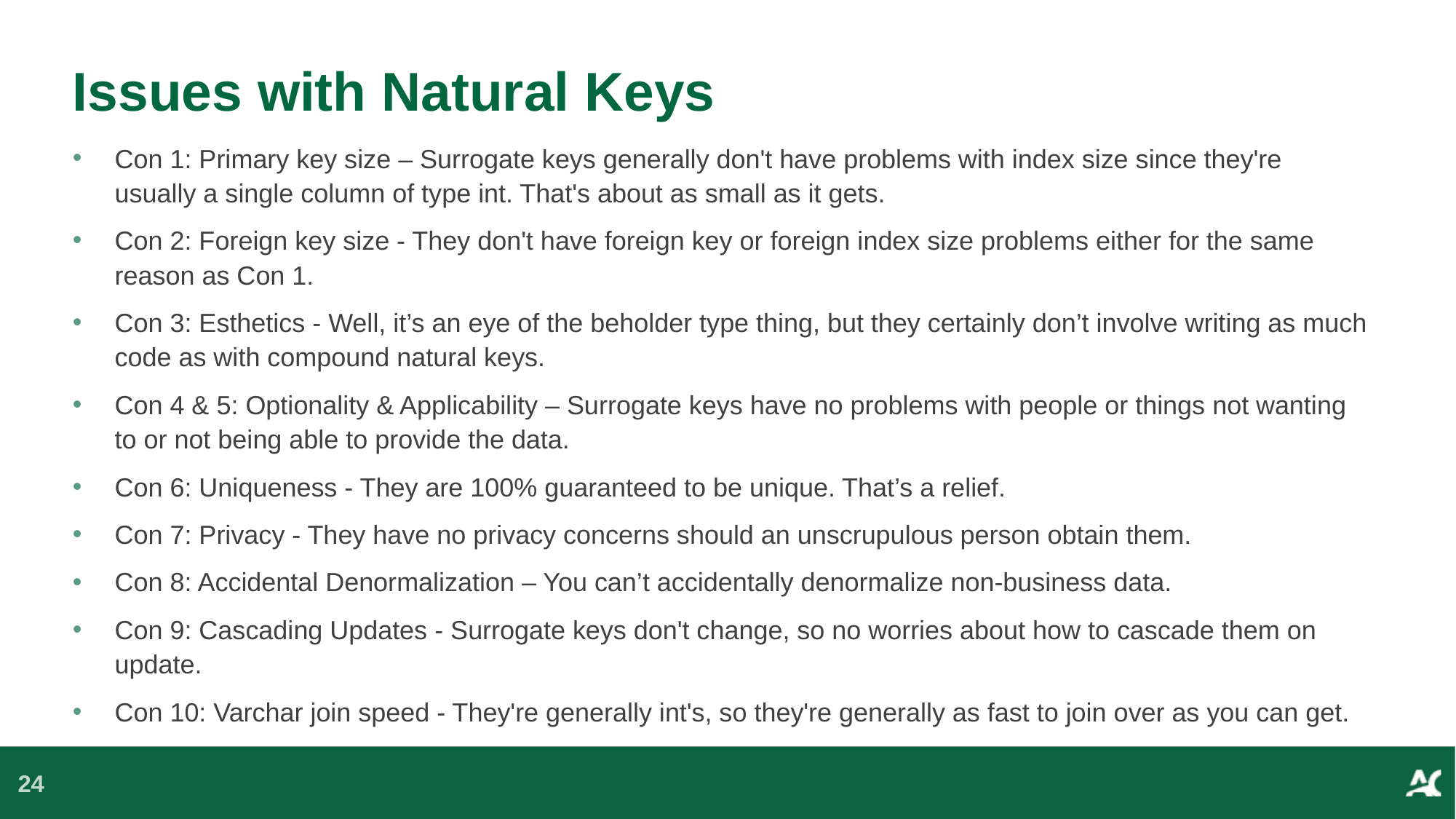

# Issues with Natural Keys
Con 1: Primary key size – Surrogate keys generally don't have problems with index size since they're usually a single column of type int. That's about as small as it gets.
Con 2: Foreign key size - They don't have foreign key or foreign index size problems either for the same reason as Con 1.
Con 3: Esthetics - Well, it’s an eye of the beholder type thing, but they certainly don’t involve writing as much code as with compound natural keys.
Con 4 & 5: Optionality & Applicability – Surrogate keys have no problems with people or things not wanting to or not being able to provide the data.
Con 6: Uniqueness - They are 100% guaranteed to be unique. That’s a relief.
Con 7: Privacy - They have no privacy concerns should an unscrupulous person obtain them.
Con 8: Accidental Denormalization – You can’t accidentally denormalize non-business data.
Con 9: Cascading Updates - Surrogate keys don't change, so no worries about how to cascade them on update.
Con 10: Varchar join speed - They're generally int's, so they're generally as fast to join over as you can get.

24